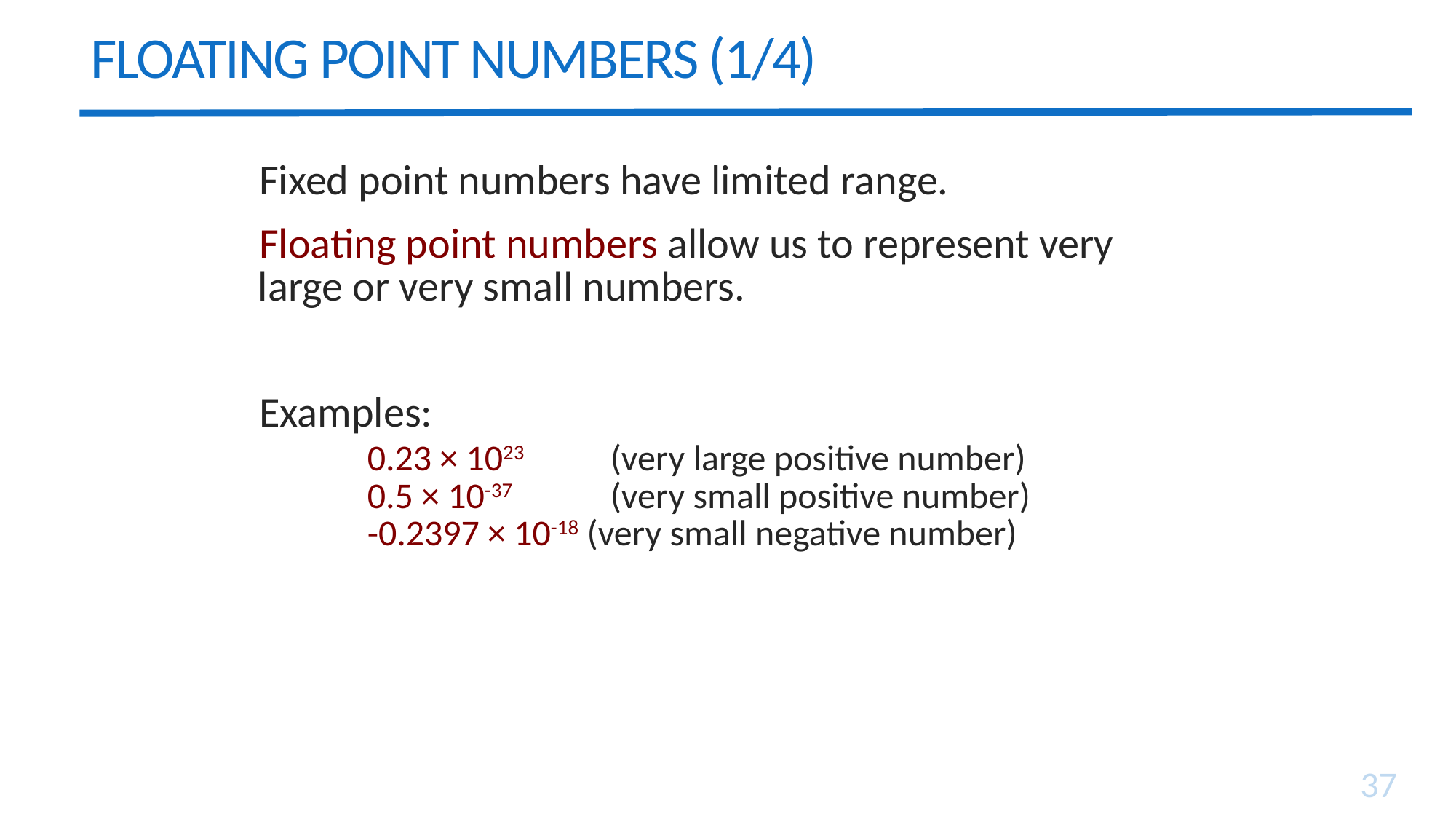

# FLOATING POINT NUMBERS (1/4)
Fixed point numbers have limited range.
Floating point numbers allow us to represent very large or very small numbers.

Examples:
	0.23 × 1023 	   (very large positive number)
	0.5 × 10-37 	   (very small positive number)
	-0.2397 × 10-18 (very small negative number)
37